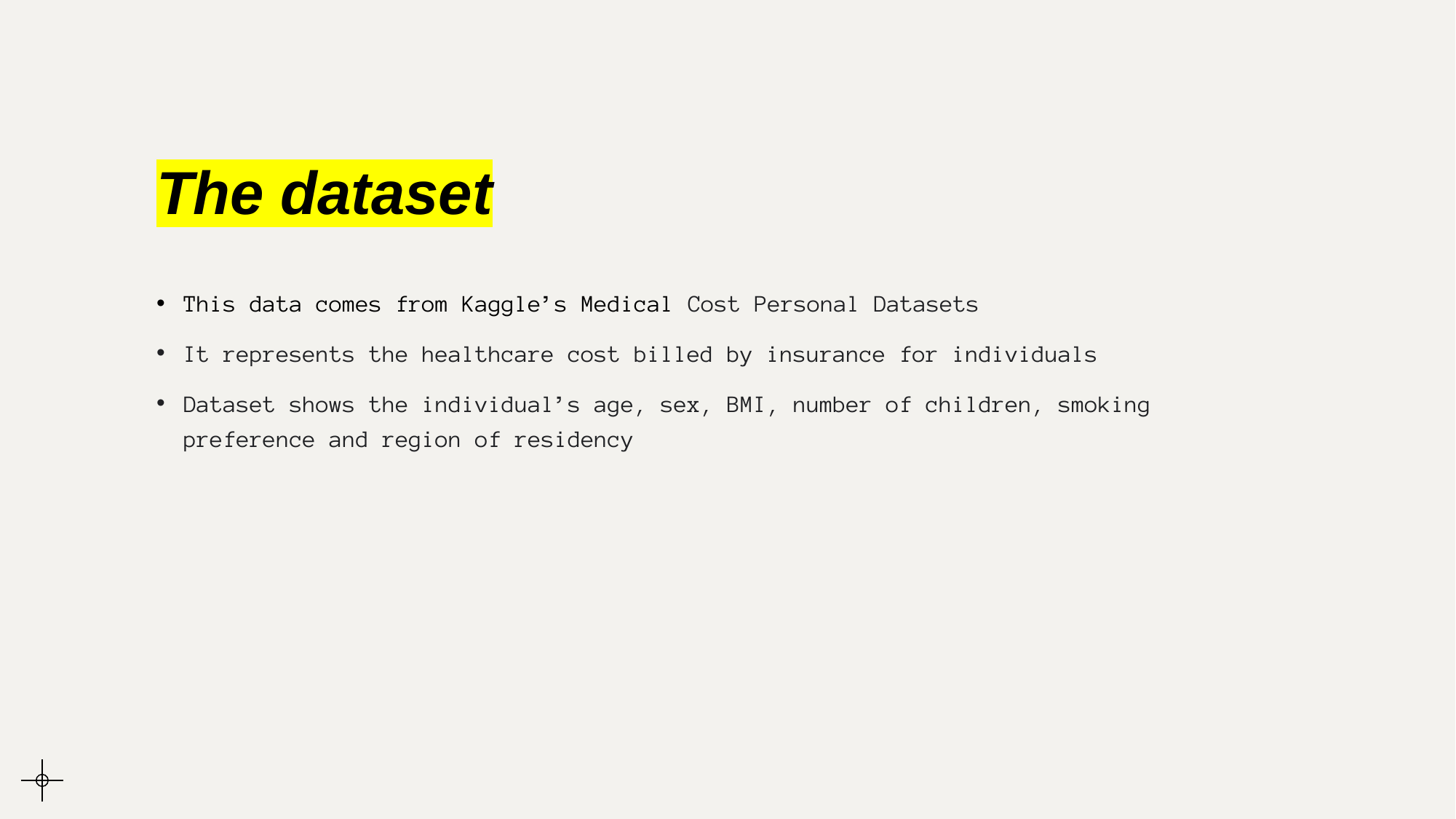

# The dataset
This data comes from Kaggle’s Medical Cost Personal Datasets
It represents the healthcare cost billed by insurance for individuals
Dataset shows the individual’s age, sex, BMI, number of children, smoking preference and region of residency